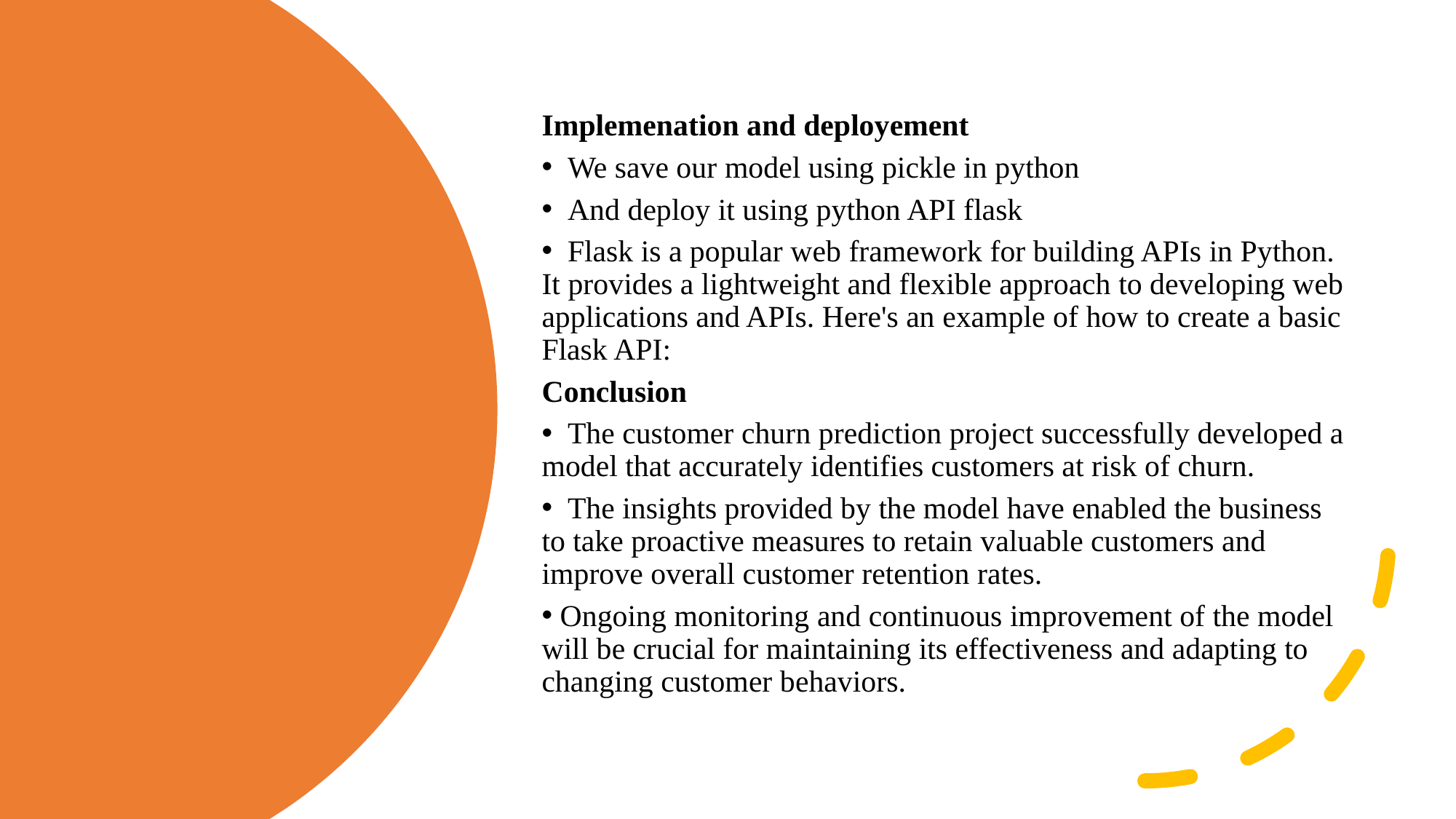

Implemenation and deployement
  We save our model using pickle in python
  And deploy it using python API flask
  Flask is a popular web framework for building APIs in Python. It provides a lightweight and flexible approach to developing web applications and APIs. Here's an example of how to create a basic Flask API:
Conclusion
  The customer churn prediction project successfully developed a model that accurately identifies customers at risk of churn.
  The insights provided by the model have enabled the business to take proactive measures to retain valuable customers and improve overall customer retention rates.
 Ongoing monitoring and continuous improvement of the model will be crucial for maintaining its effectiveness and adapting to changing customer behaviors.